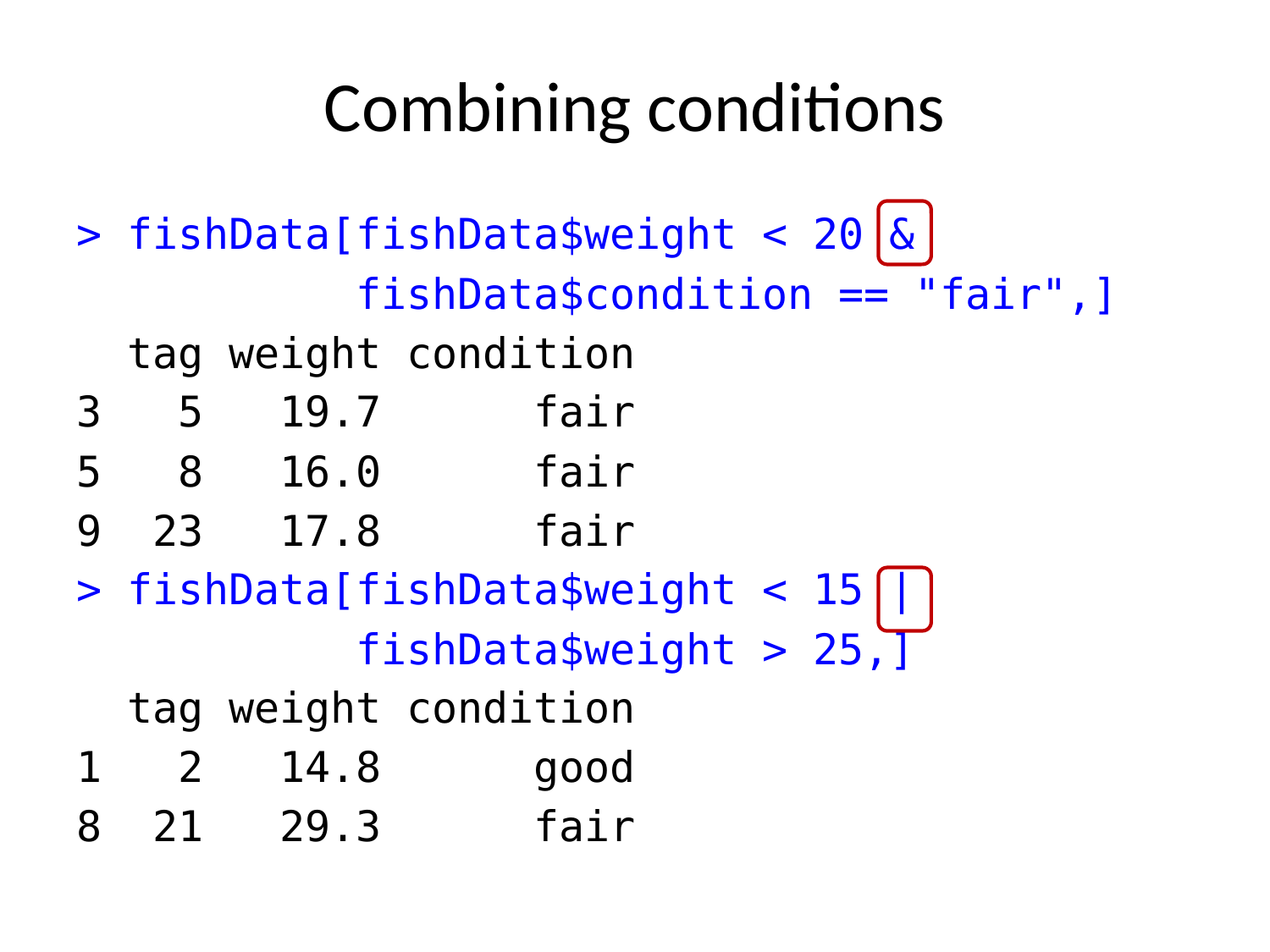

# Combining conditions
> fishData[fishData$weight < 20 &
           fishData$condition == "fair",]
  tag weight condition
3   5   19.7      fair
5   8   16.0      fair
9  23   17.8      fair
> fishData[fishData$weight < 15 |
           fishData$weight > 25,]
  tag weight condition
1   2   14.8      good
8  21   29.3      fair